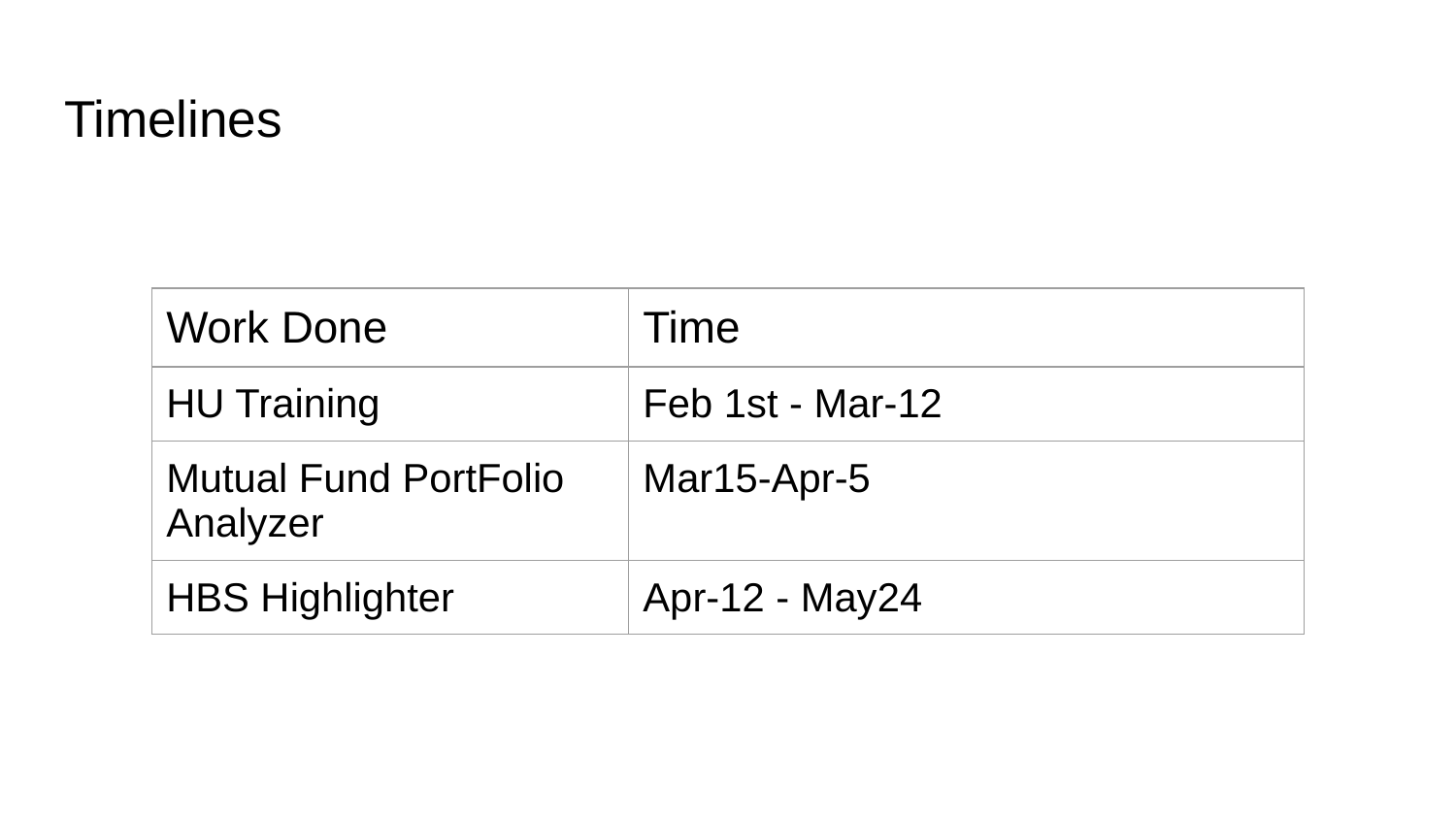

# Timelines
| Work Done | Time |
| --- | --- |
| HU Training | Feb 1st - Mar-12 |
| Mutual Fund PortFolio Analyzer | Mar15-Apr-5 |
| HBS Highlighter | Apr-12 - May24 |